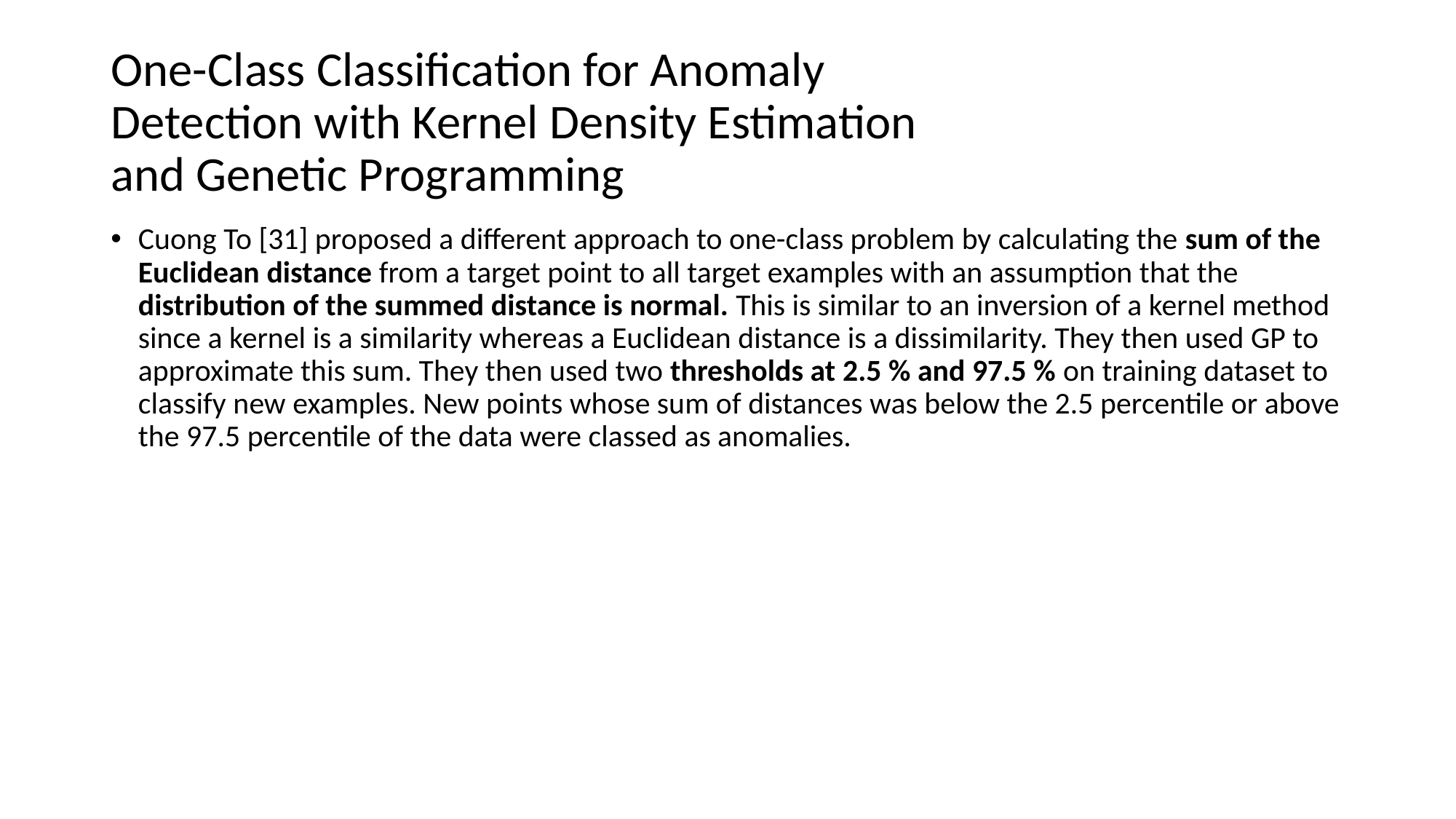

# One-Class Classification for Anomaly Detection with Kernel Density Estimation and Genetic Programming
Cuong To [31] proposed a different approach to one-class problem by calculating the sum of the Euclidean distance from a target point to all target examples with an assumption that the distribution of the summed distance is normal. This is similar to an inversion of a kernel method since a kernel is a similarity whereas a Euclidean distance is a dissimilarity. They then used GP to approximate this sum. They then used two thresholds at 2.5 % and 97.5 % on training dataset to classify new examples. New points whose sum of distances was below the 2.5 percentile or above the 97.5 percentile of the data were classed as anomalies.